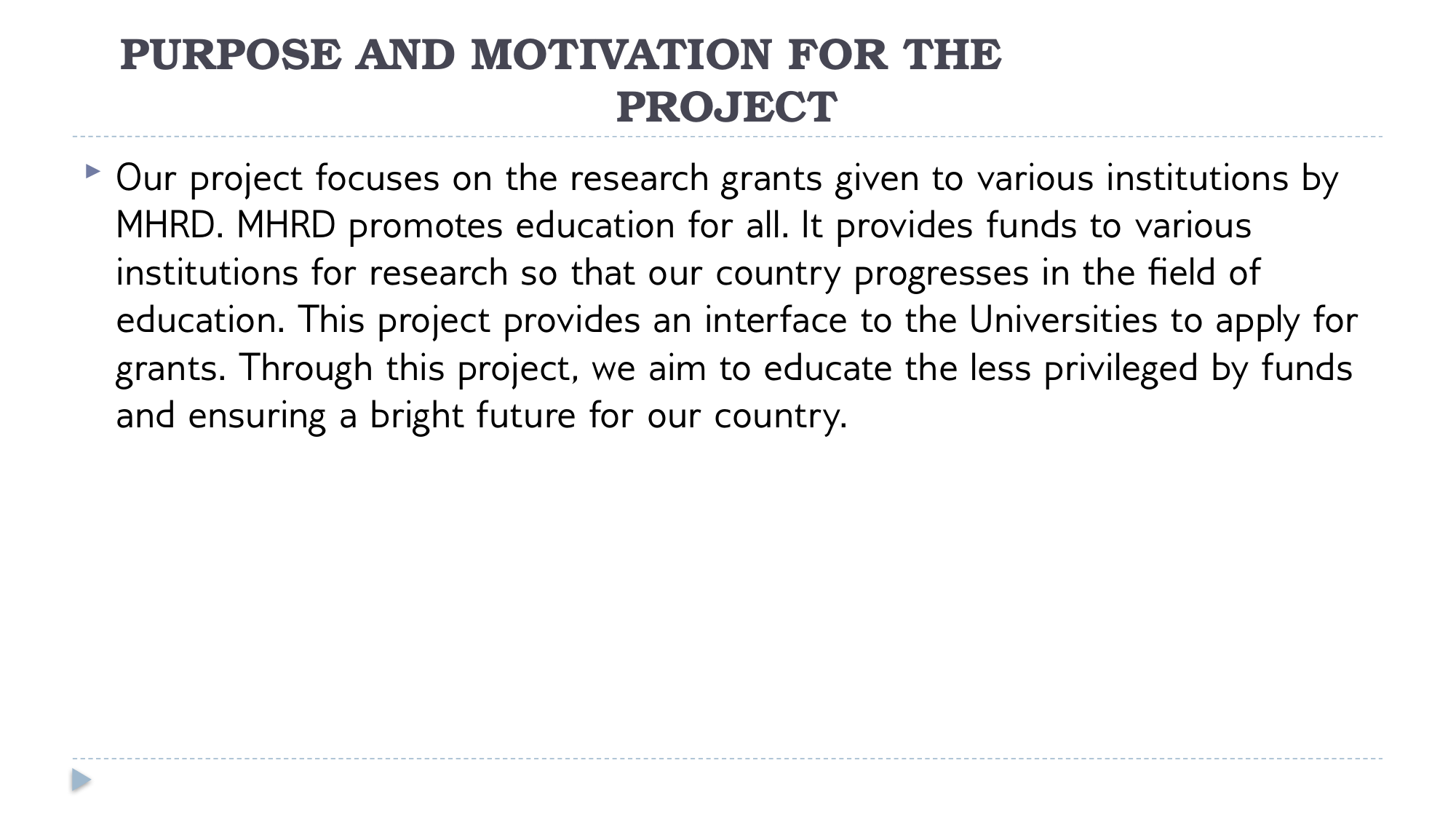

# PURPOSE AND MOTIVATION FOR THE PROJECT
Our project focuses on the research grants given to various institutions by MHRD. MHRD promotes education for all. It provides funds to various institutions for research so that our country progresses in the field of education. This project provides an interface to the Universities to apply for grants. Through this project, we aim to educate the less privileged by funds and ensuring a bright future for our country.